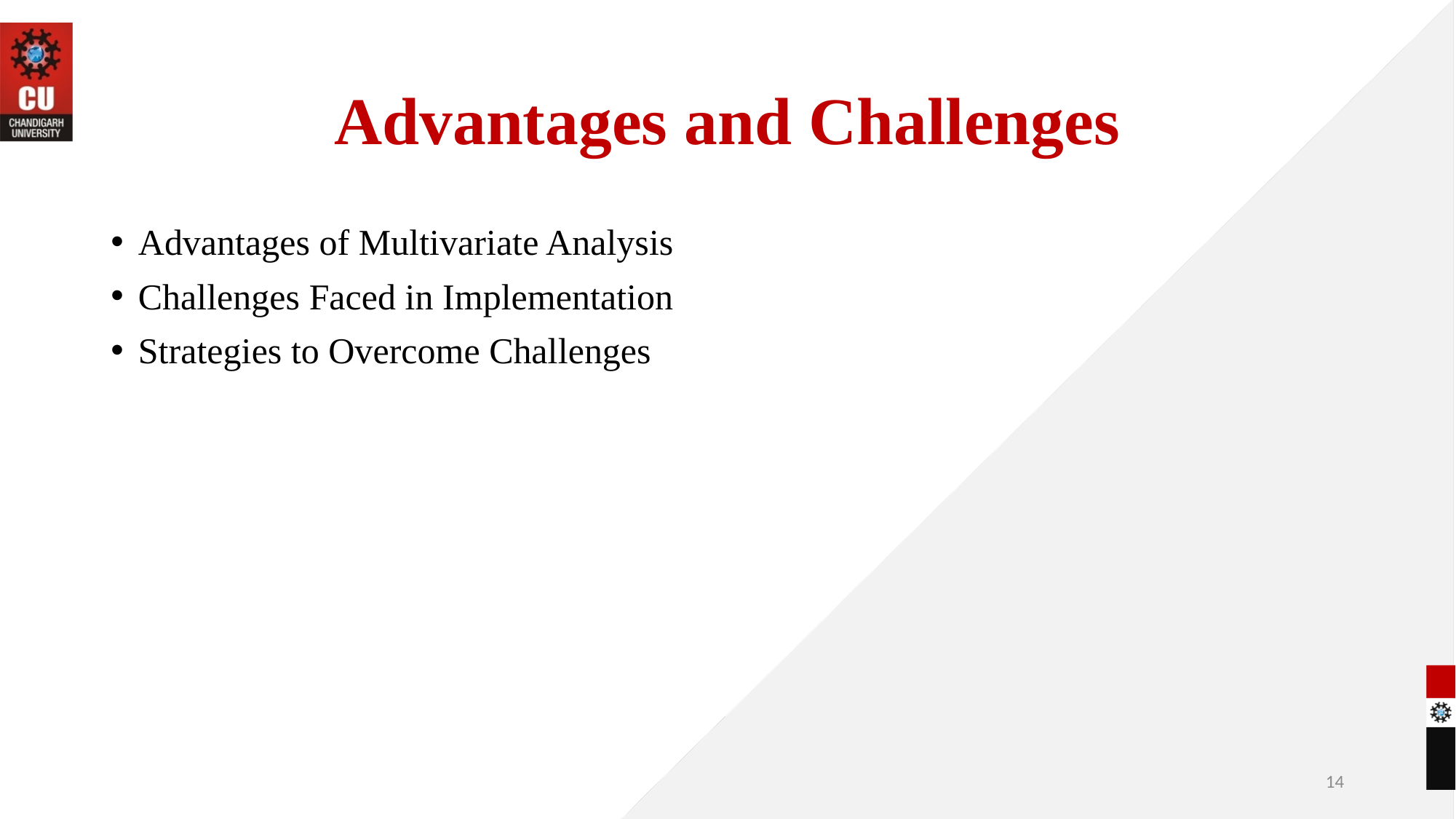

# Advantages and Challenges
Advantages of Multivariate Analysis
Challenges Faced in Implementation
Strategies to Overcome Challenges
14